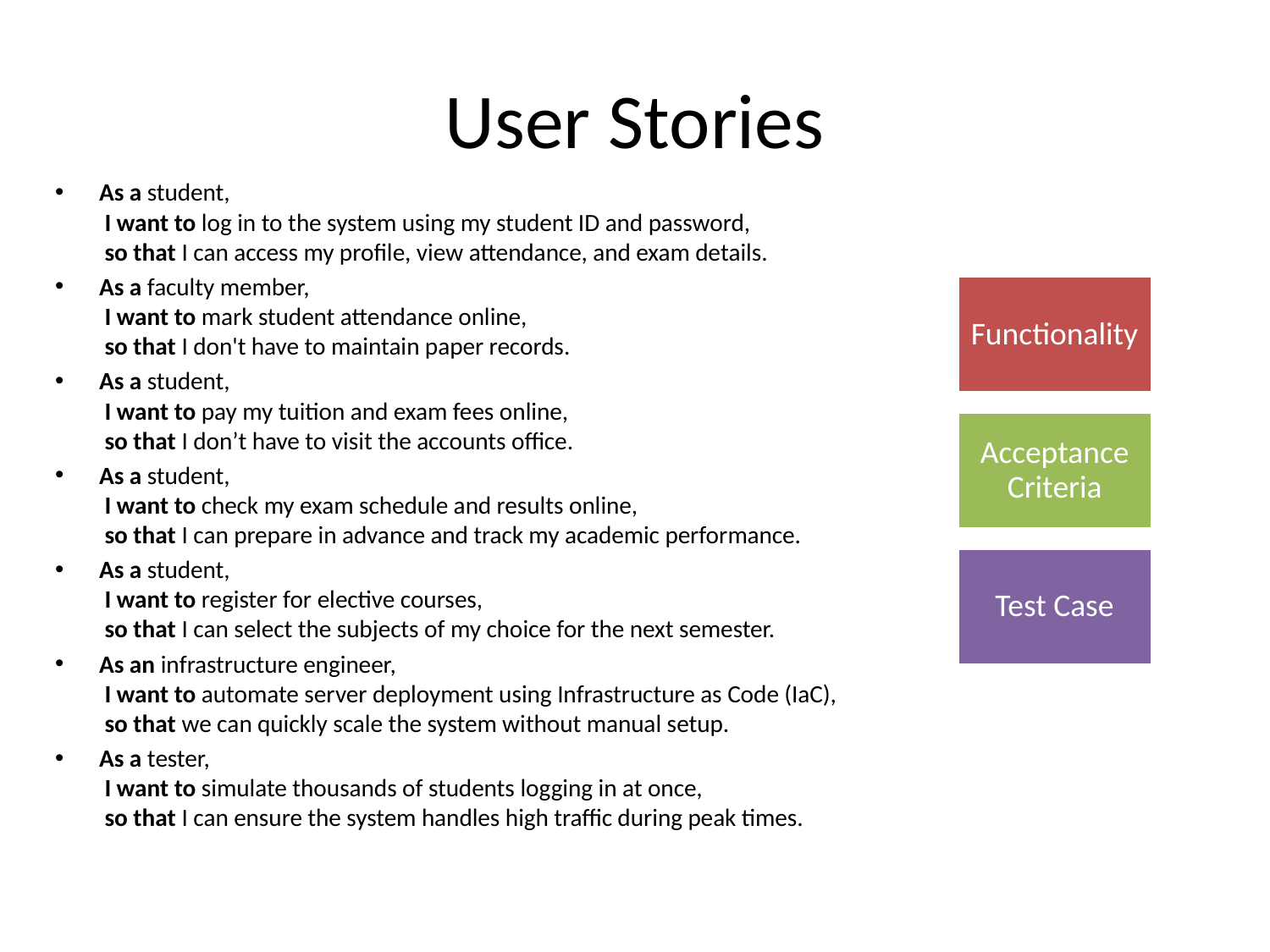

# User Stories
Functionality
Acceptance Criteria
Test Case
As a student,
 I want to log in to the system using my student ID and password,
 so that I can access my profile, view attendance, and exam details.
As a faculty member,
 I want to mark student attendance online,
 so that I don't have to maintain paper records.
As a student,
 I want to pay my tuition and exam fees online,
 so that I don’t have to visit the accounts office.
As a student,
 I want to check my exam schedule and results online,
 so that I can prepare in advance and track my academic performance.
As a student,
 I want to register for elective courses,
 so that I can select the subjects of my choice for the next semester.
As an infrastructure engineer,
 I want to automate server deployment using Infrastructure as Code (IaC),
 so that we can quickly scale the system without manual setup.
As a tester,
 I want to simulate thousands of students logging in at once,
 so that I can ensure the system handles high traffic during peak times.